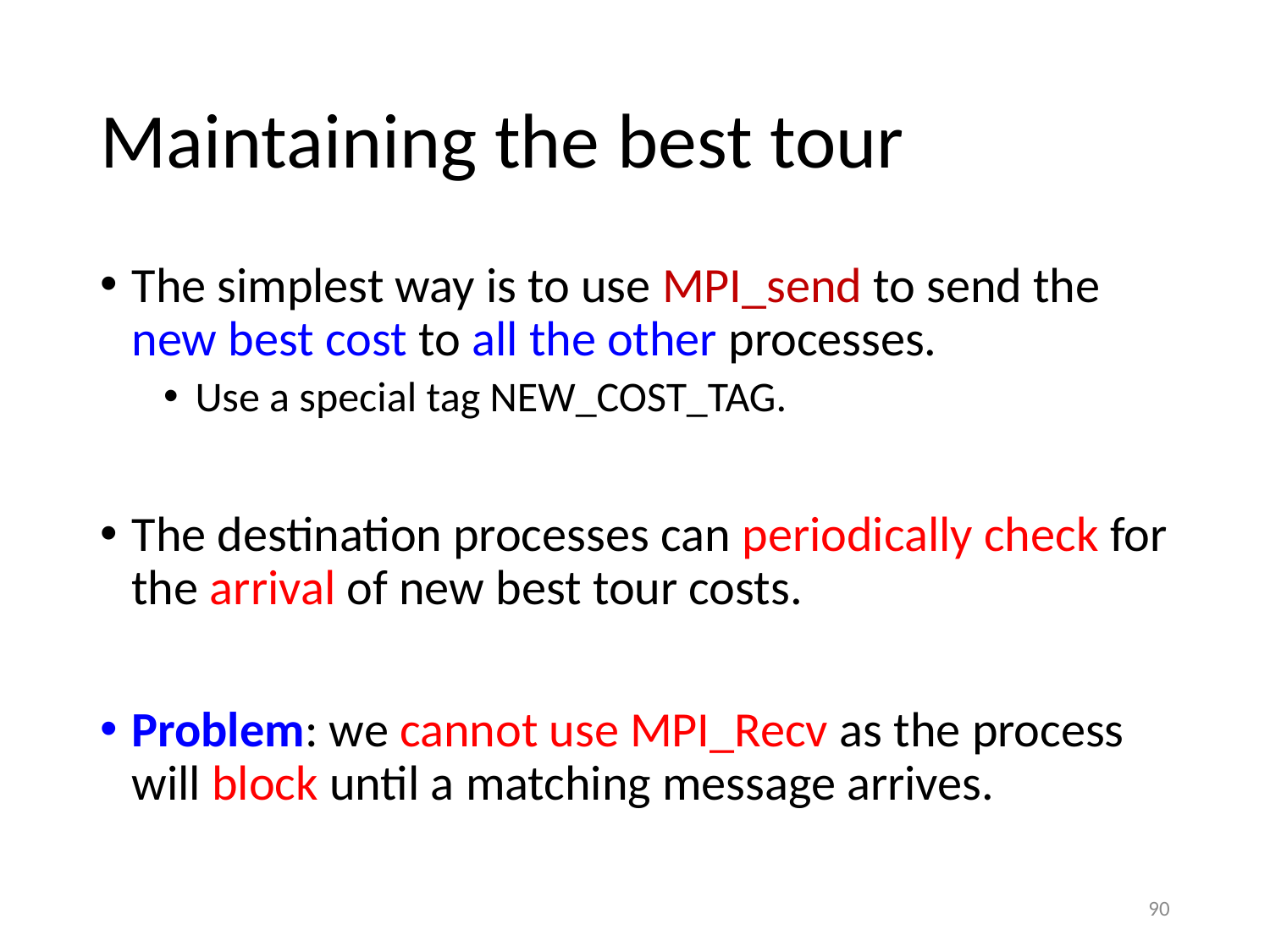

# Maintaining the best tour
The simplest way is to use MPI_send to send the new best cost to all the other processes.
Use a special tag NEW_COST_TAG.

The destination processes can periodically check for the arrival of new best tour costs.

Problem: we cannot use MPI_Recv as the process will block until a matching message arrives.
90